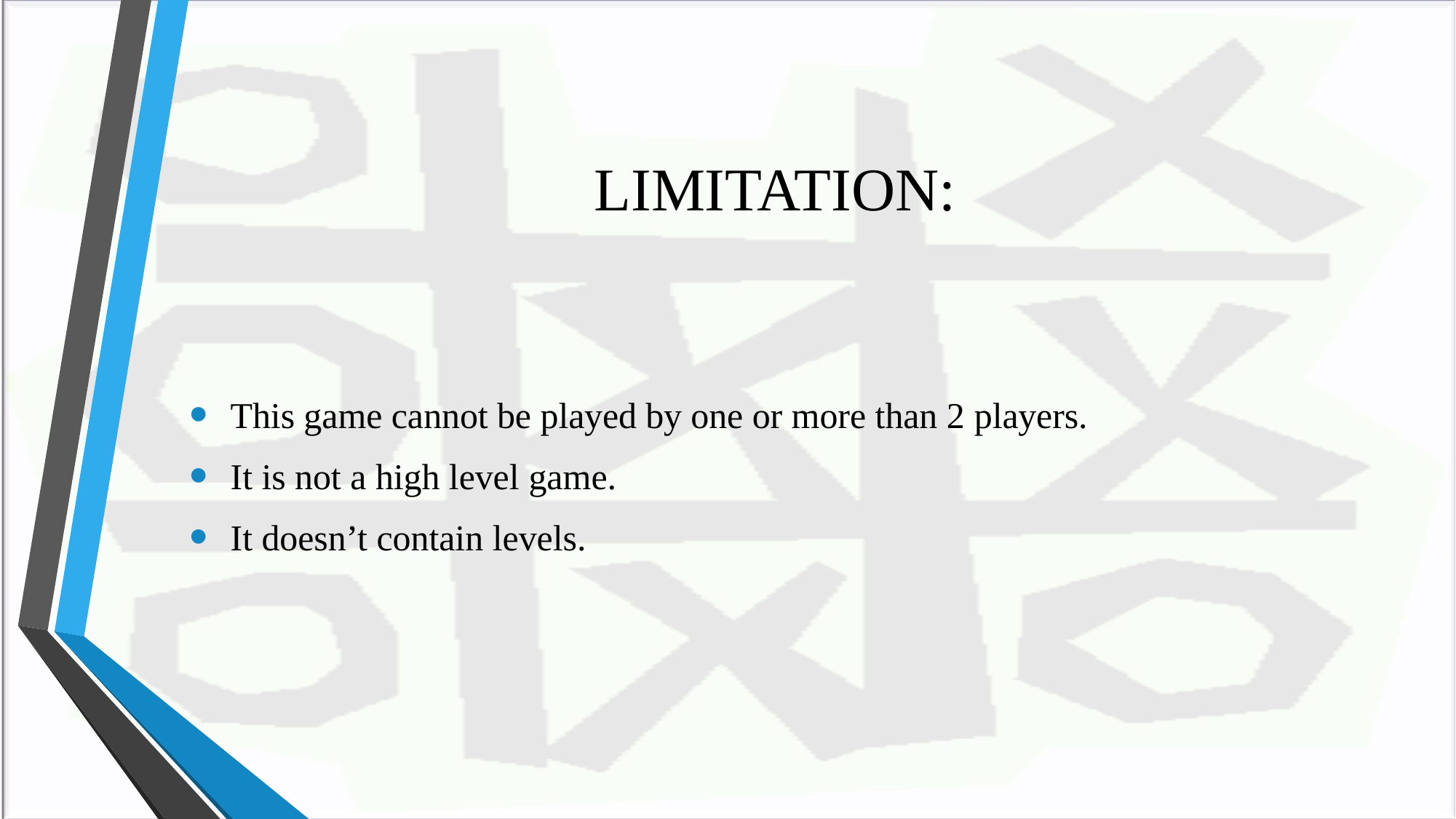

# LIMITATION:
This game cannot be played by one or more than 2 players.
It is not a high level game.
It doesn’t contain levels.